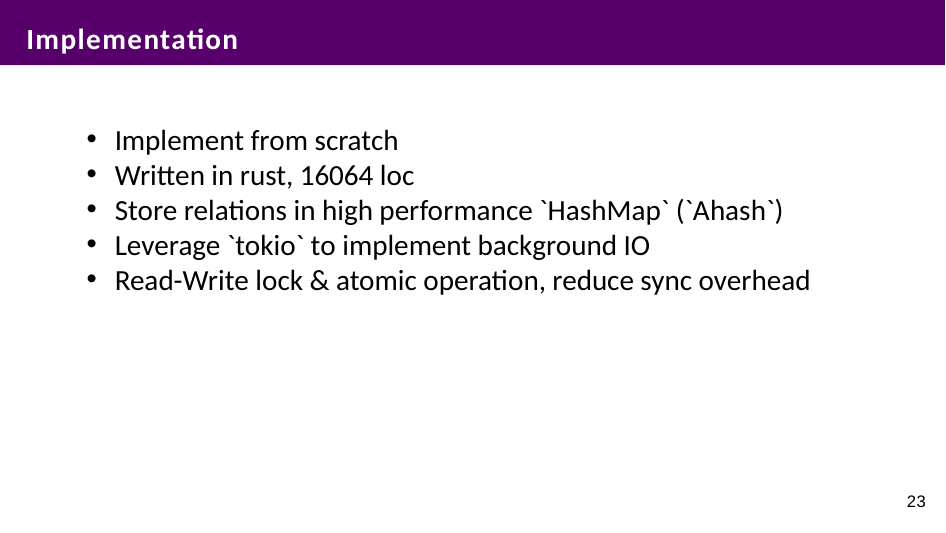

# Implementation
Implement from scratch
Written in rust, 16064 loc
Store relations in high performance `HashMap` (`Ahash`)
Leverage `tokio` to implement background IO
Read-Write lock & atomic operation, reduce sync overhead

23